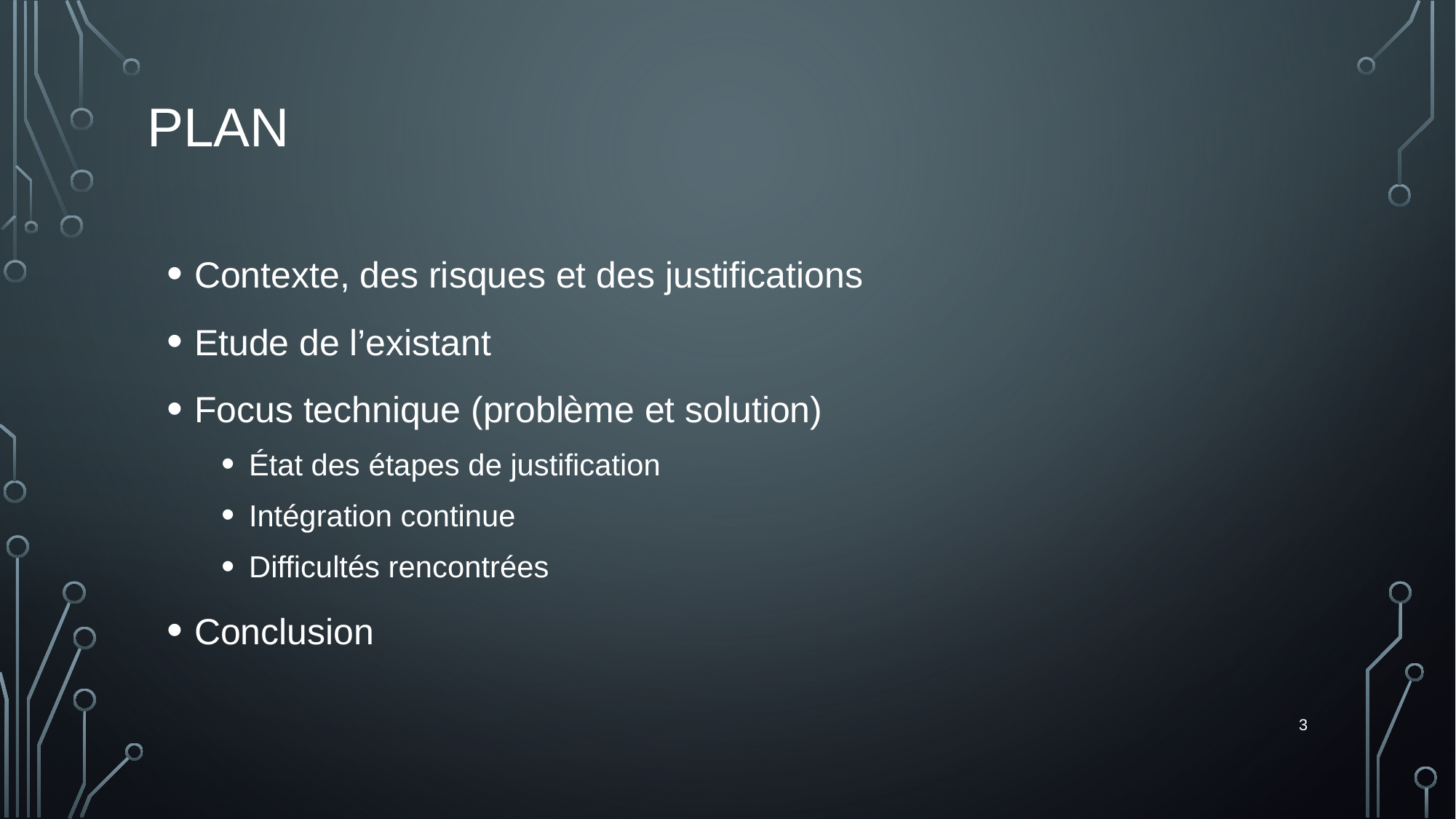

# Plan
Contexte, des risques et des justifications
Etude de l’existant
Focus technique (problème et solution)
État des étapes de justification
Intégration continue
Difficultés rencontrées
Conclusion

3